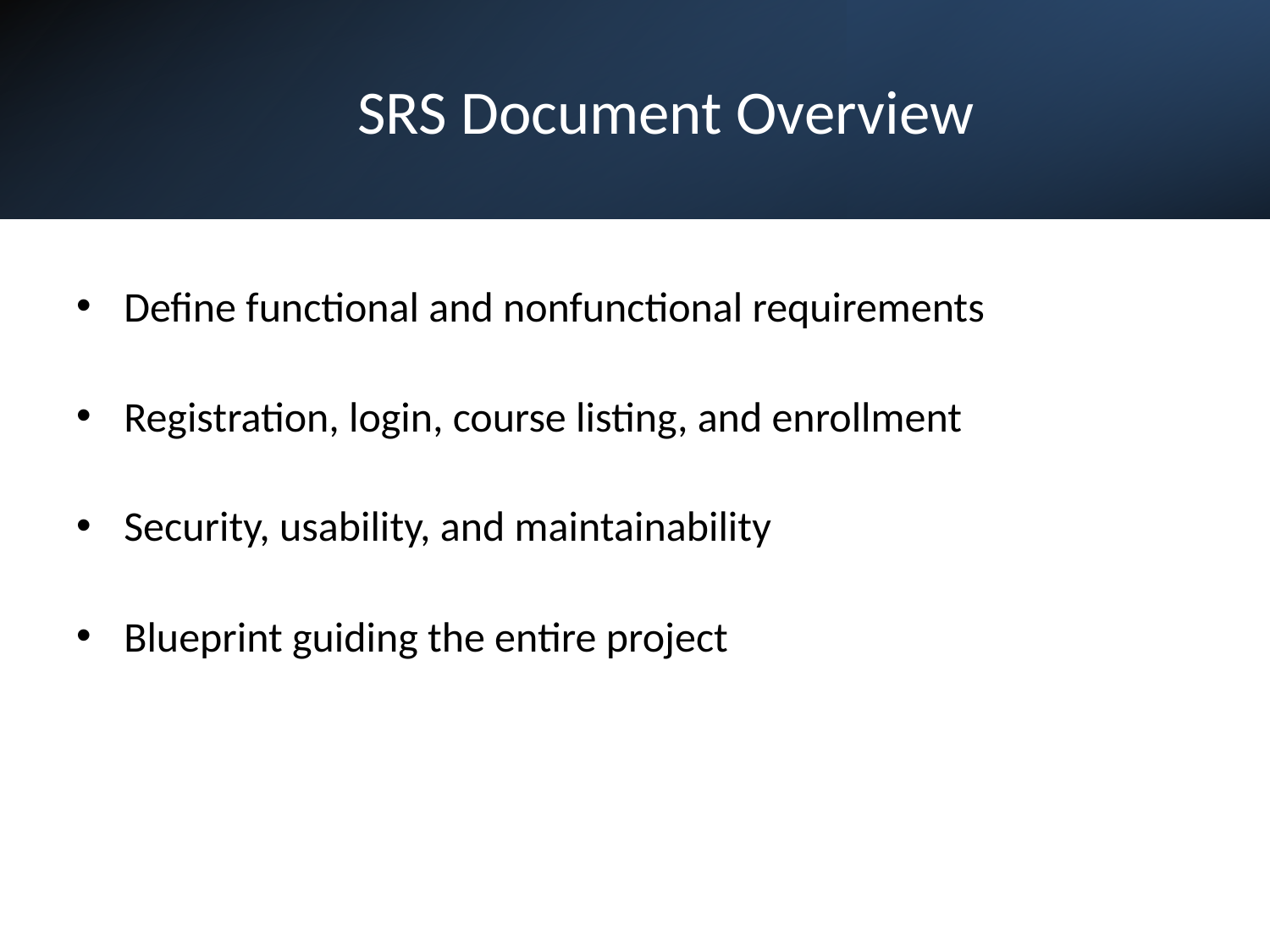

# SRS Document Overview
Define functional and nonfunctional requirements
Registration, login, course listing, and enrollment
Security, usability, and maintainability
Blueprint guiding the entire project